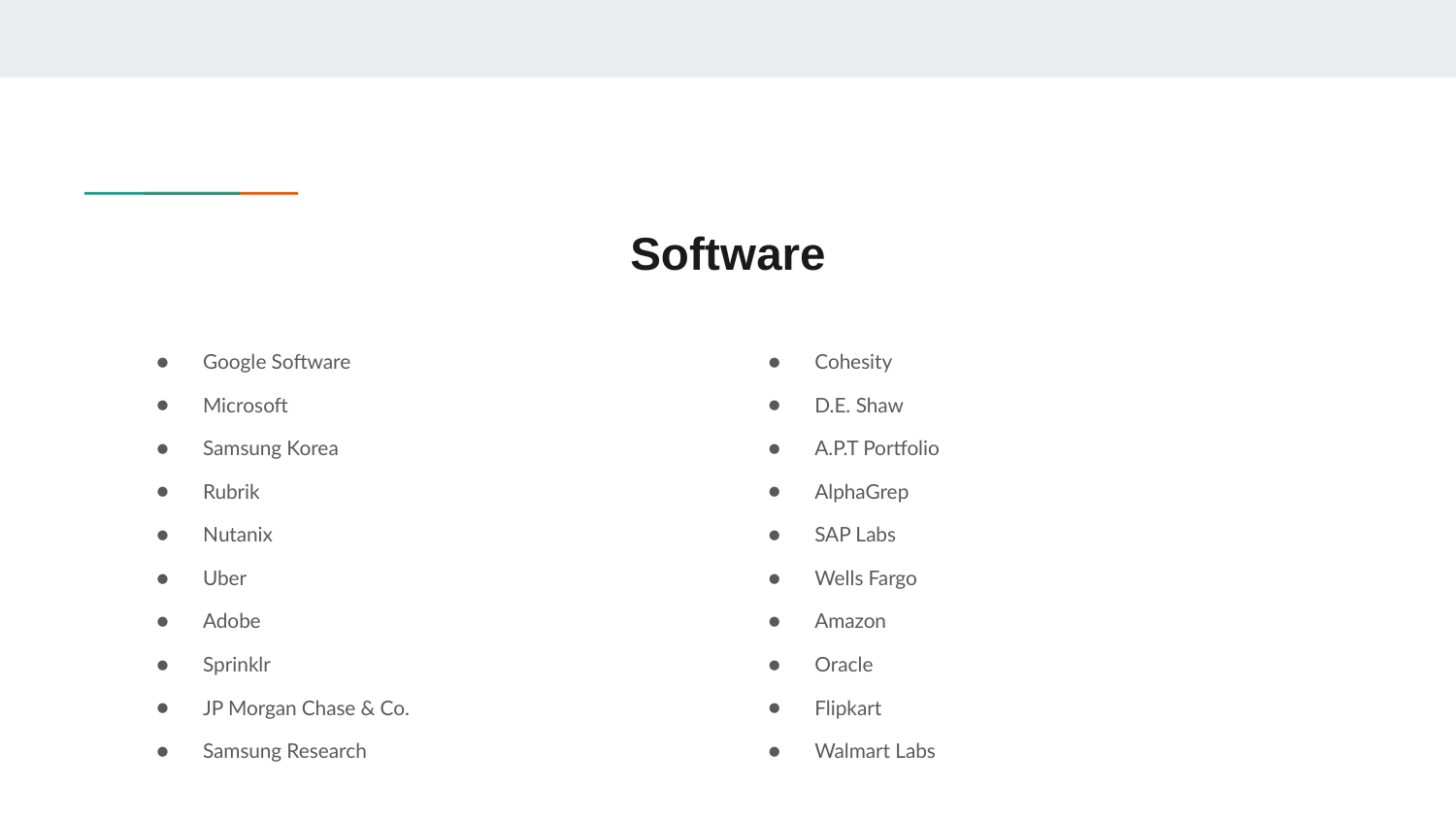

# Software

Google Software
Microsoft
Samsung Korea
Rubrik
Nutanix
Uber
Adobe
Sprinklr
JP Morgan Chase & Co.
Samsung Research
Cohesity
D.E. Shaw
A.P.T Portfolio
AlphaGrep
SAP Labs
Wells Fargo
Amazon
Oracle
Flipkart
Walmart Labs